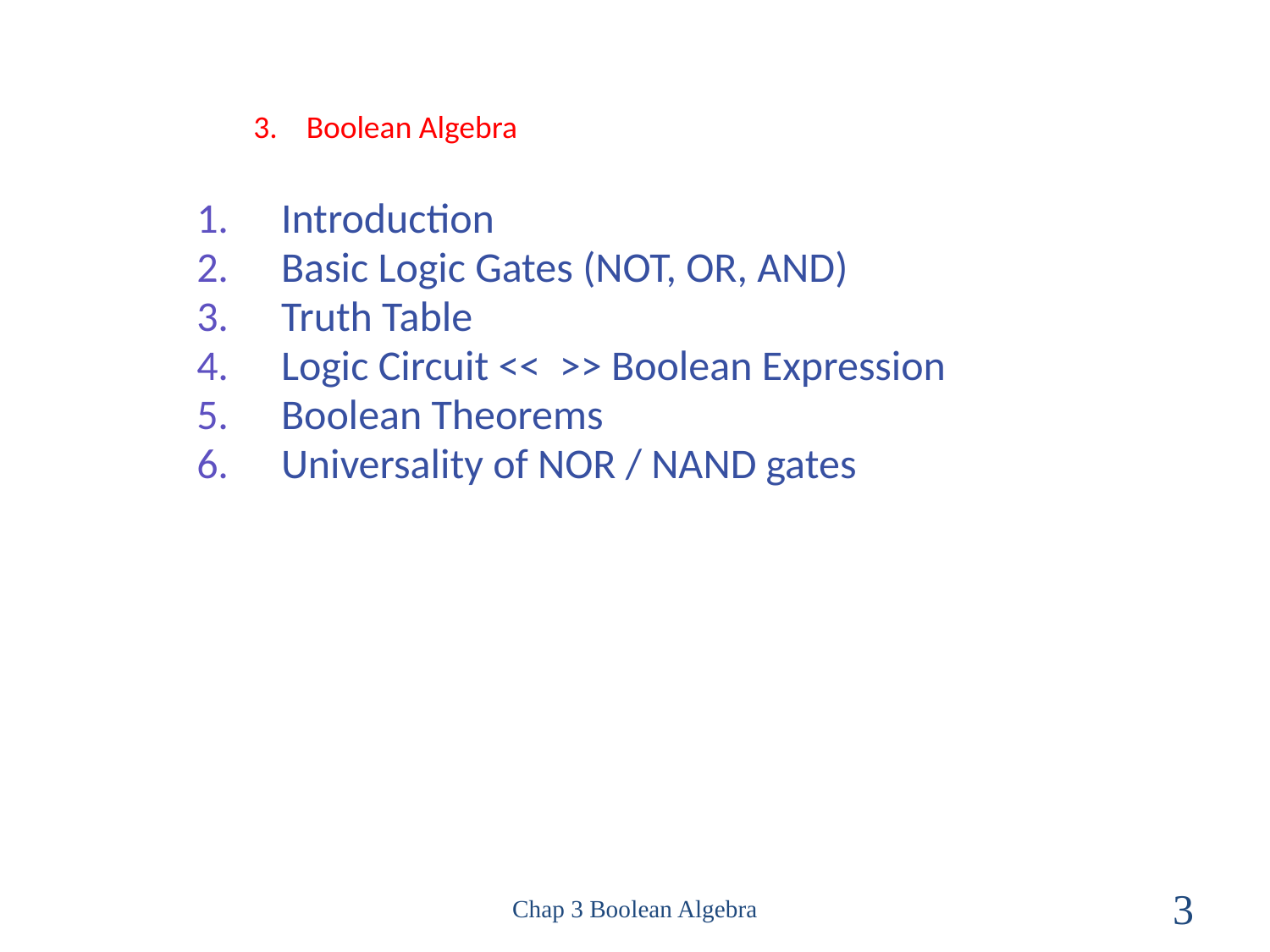

3.    Boolean Algebra
Introduction
Basic Logic Gates (NOT, OR, AND)
Truth Table
Logic Circuit <<  >> Boolean Expression
Boolean Theorems
Universality of NOR / NAND gates
Chap 3 Boolean Algebra
3